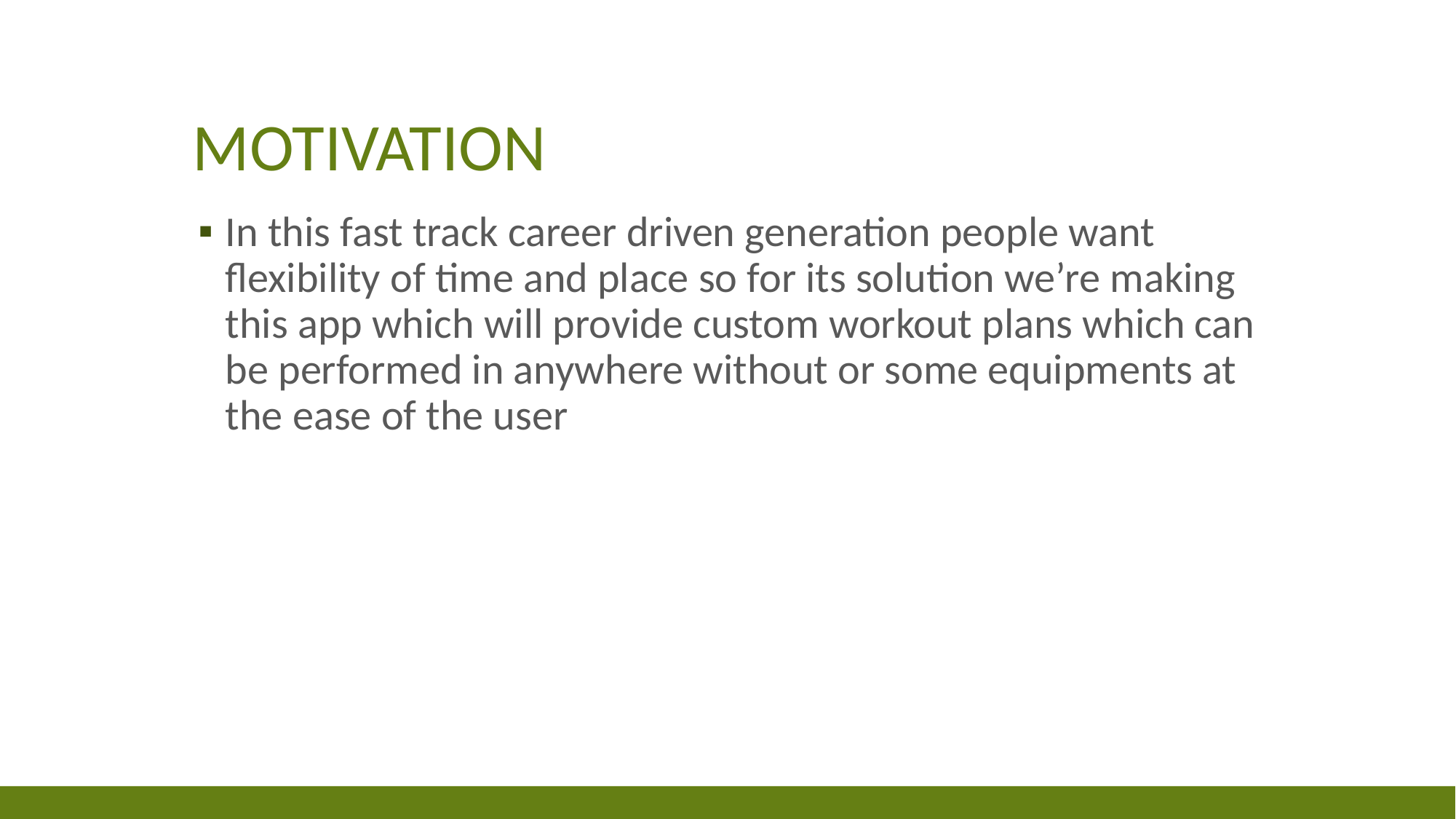

# MOTIVATION
In this fast track career driven generation people want flexibility of time and place so for its solution we’re making this app which will provide custom workout plans which can be performed in anywhere without or some equipments at the ease of the user